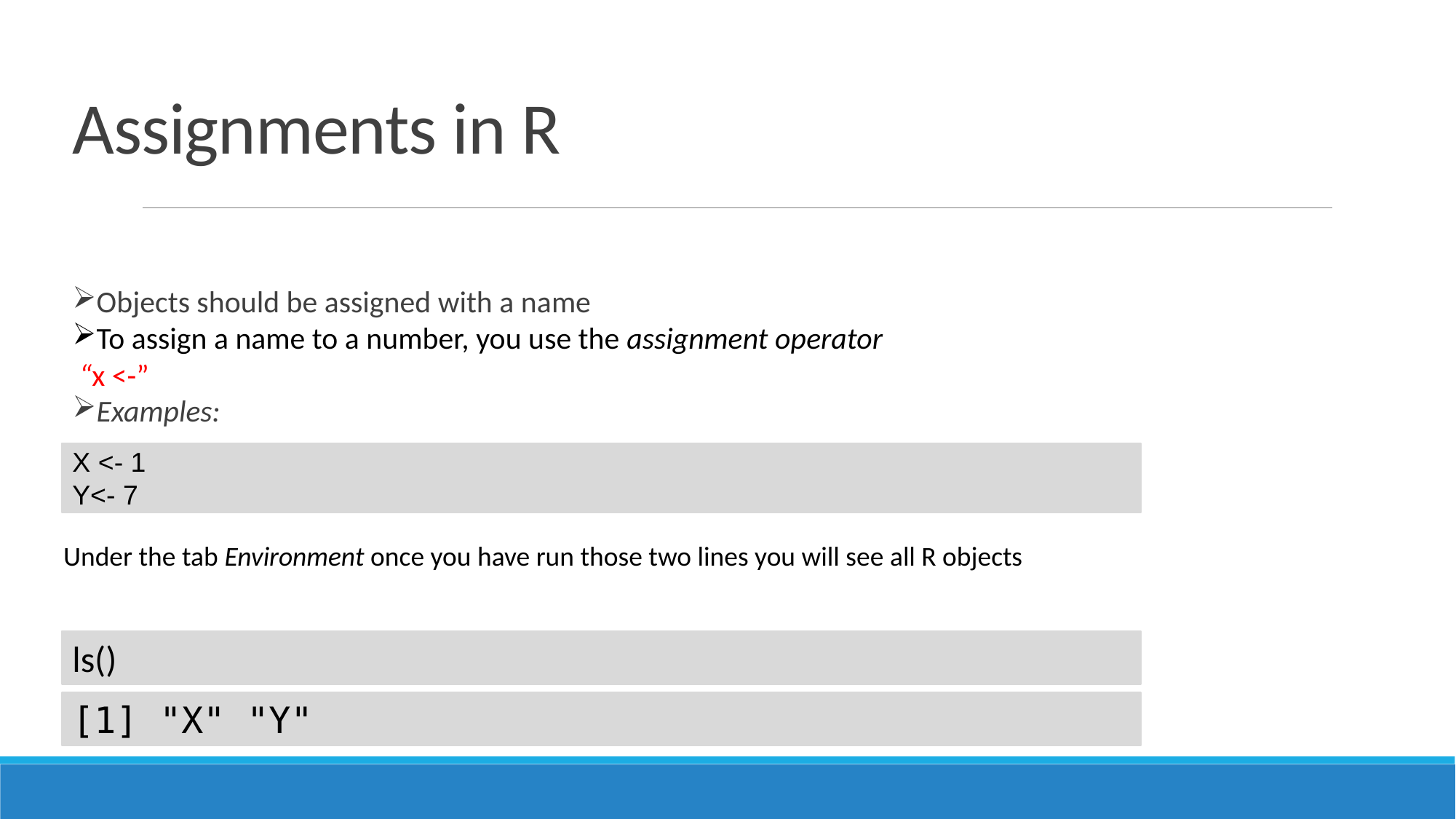

# Assignments in R
Objects should be assigned with a name
To assign a name to a number, you use the assignment operator
 “x <-”
Examples:
X <- 1
Y<- 7
Under the tab Environment once you have run those two lines you will see all R objects
ls()
[1] "X" "Y"